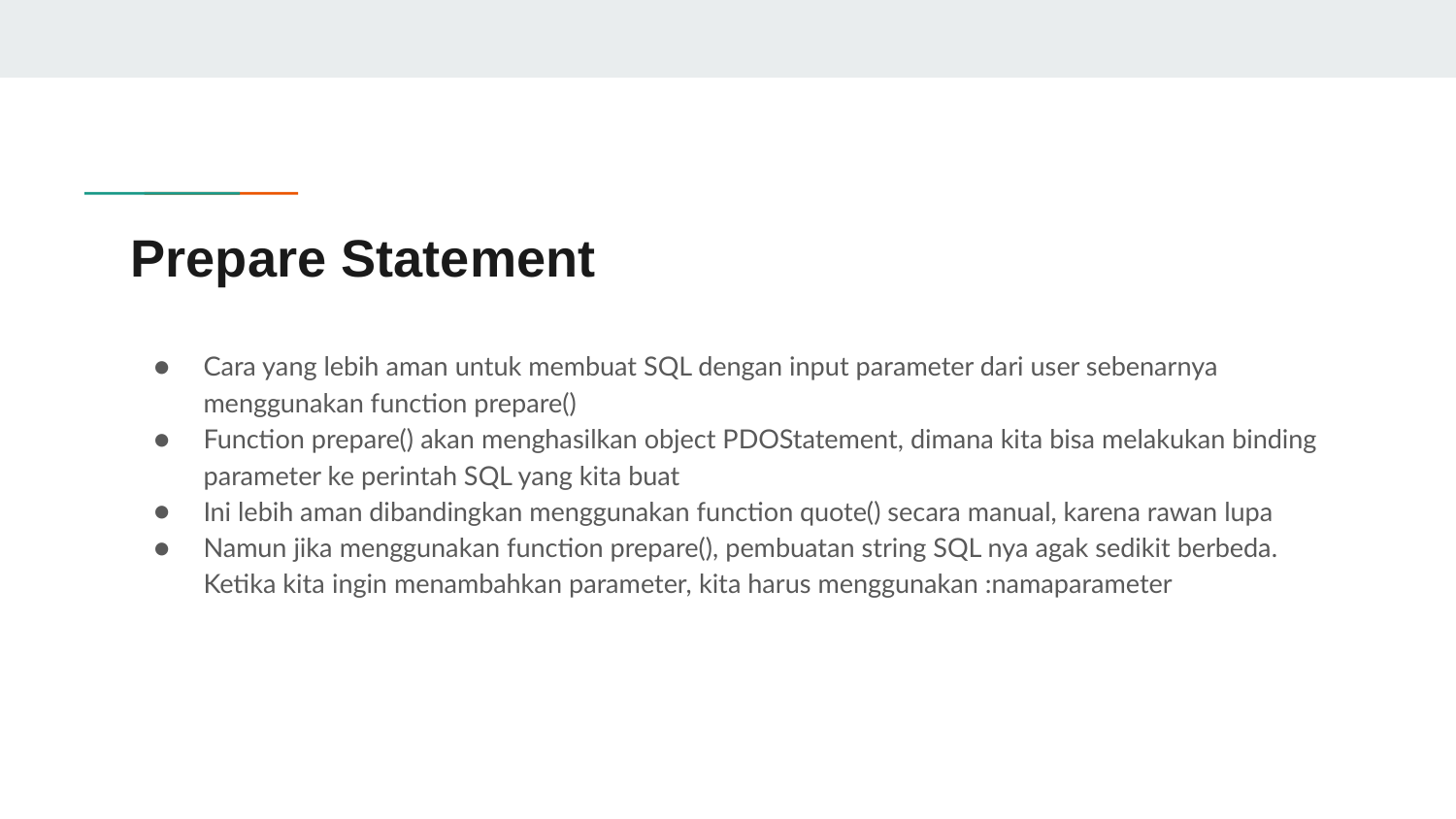

# Prepare Statement
Cara yang lebih aman untuk membuat SQL dengan input parameter dari user sebenarnya menggunakan function prepare()
Function prepare() akan menghasilkan object PDOStatement, dimana kita bisa melakukan binding parameter ke perintah SQL yang kita buat
Ini lebih aman dibandingkan menggunakan function quote() secara manual, karena rawan lupa
Namun jika menggunakan function prepare(), pembuatan string SQL nya agak sedikit berbeda. Ketika kita ingin menambahkan parameter, kita harus menggunakan :namaparameter